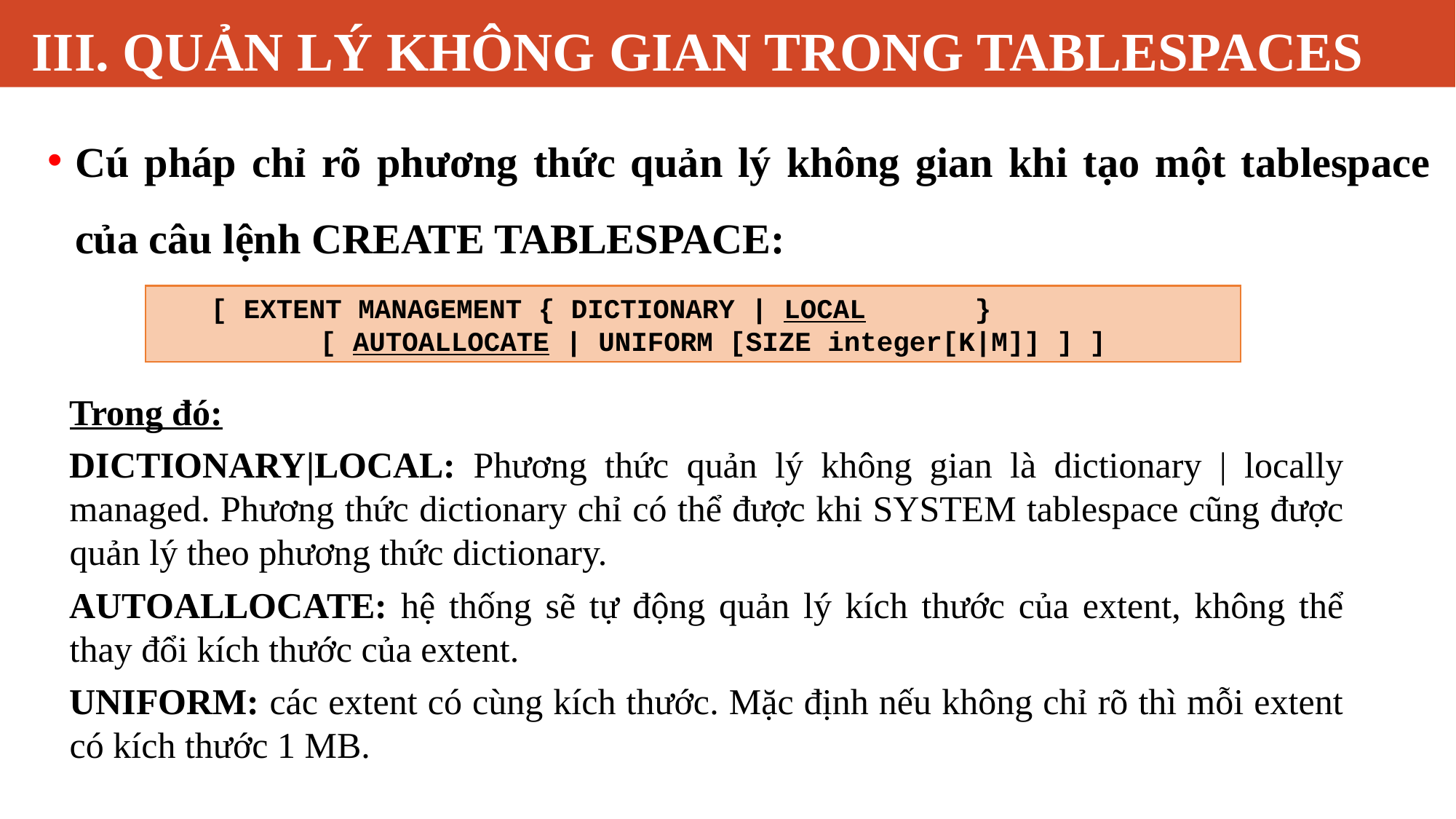

# III. QUẢN LÝ KHÔNG GIAN TRONG TABLESPACES
Cú pháp chỉ rõ phương thức quản lý không gian khi tạo một tablespace của câu lệnh CREATE TABLESPACE:
[ EXTENT MANAGEMENT { DICTIONARY | LOCAL	}
	[ AUTOALLOCATE | UNIFORM [SIZE integer[K|M]] ] ]
Trong đó:
DICTIONARY|LOCAL: Phương thức quản lý không gian là dictionary | locally managed. Phương thức dictionary chỉ có thể được khi SYSTEM tablespace cũng được quản lý theo phương thức dictionary.
AUTOALLOCATE: hệ thống sẽ tự động quản lý kích thước của extent, không thể thay đổi kích thước của extent.
UNIFORM: các extent có cùng kích thước. Mặc định nếu không chỉ rõ thì mỗi extent có kích thước 1 MB.